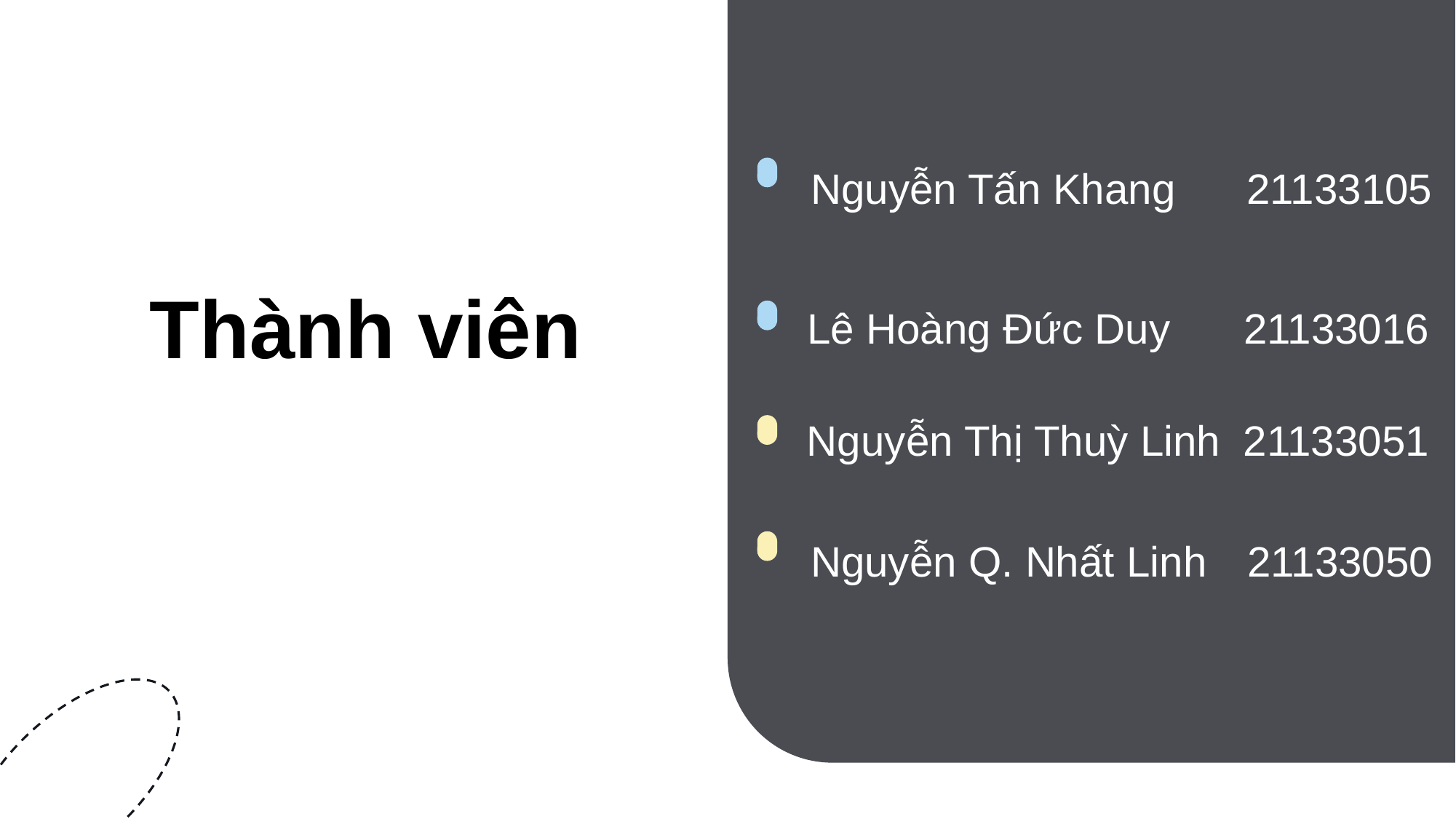

Nguyễn Tấn Khang      21133105

Thành viên
Lê Hoàng Đức Duy	21133016

Nguyễn Thị Thuỳ Linh	21133051

Nguyễn Q. Nhất Linh	21133050